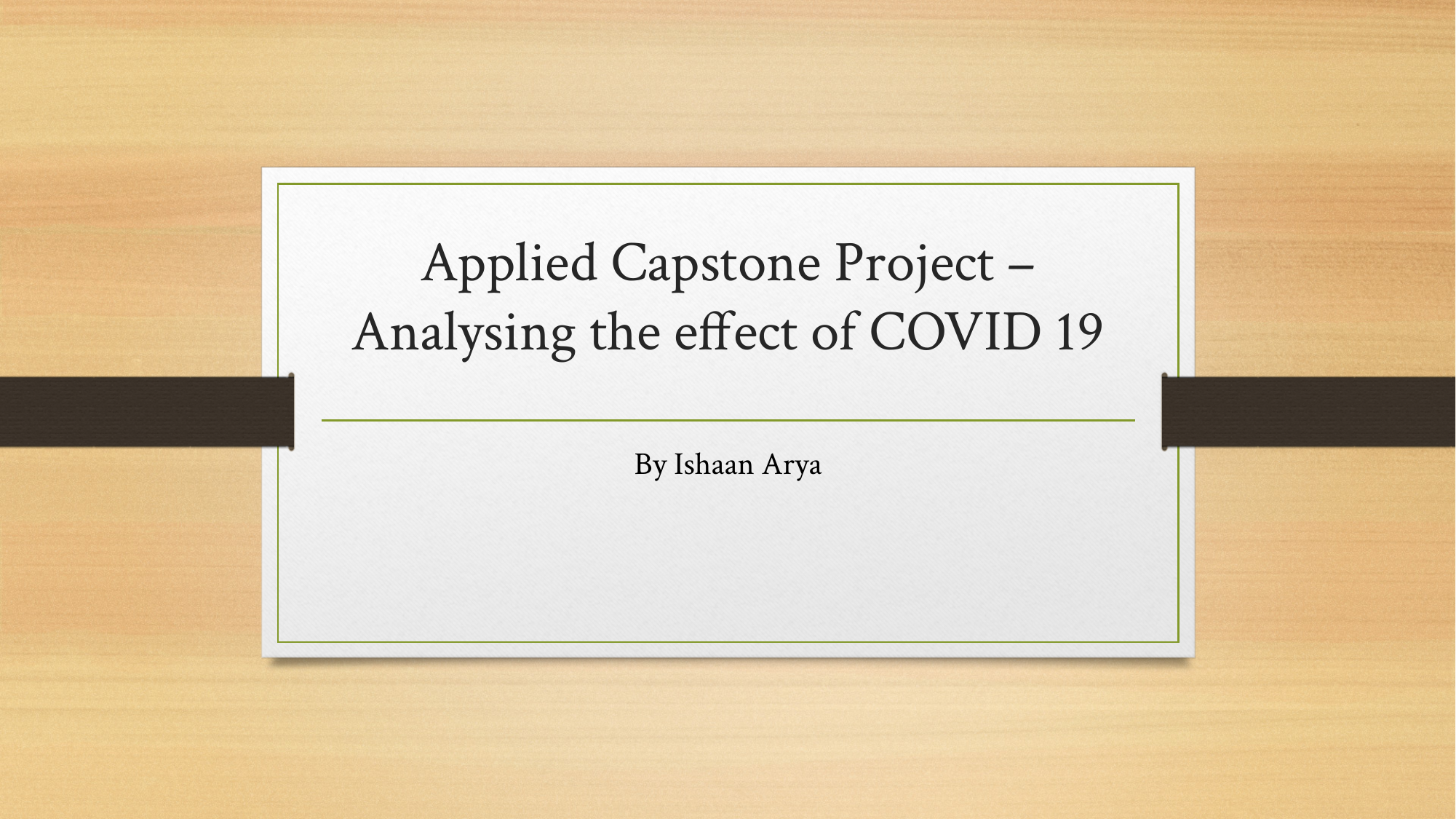

# Applied Capstone Project – Analysing the effect of COVID 19
By Ishaan Arya